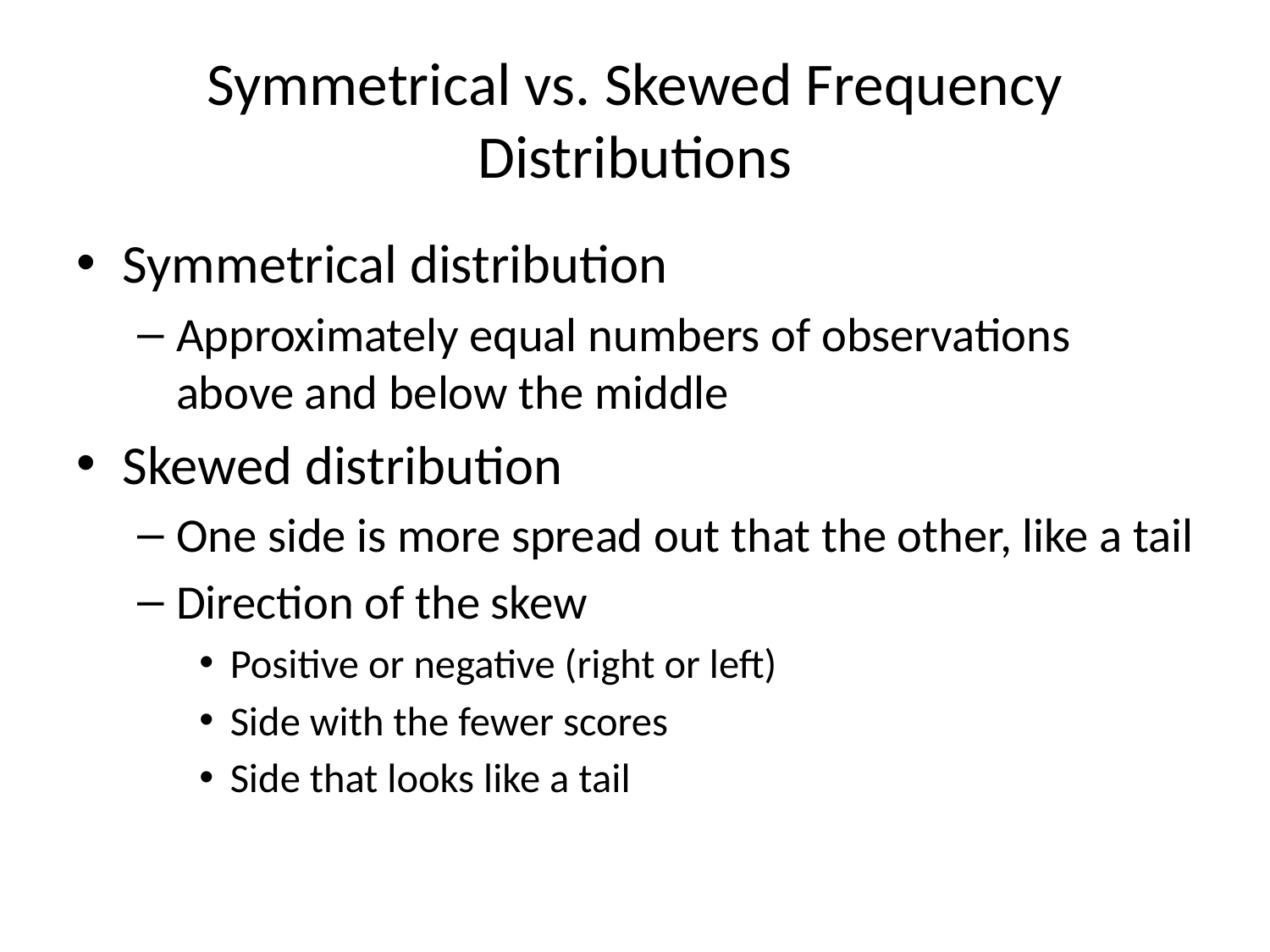

# Symmetrical vs. Skewed Frequency Distributions
Symmetrical distribution
Approximately equal numbers of observations above and below the middle
Skewed distribution
One side is more spread out that the other, like a tail
Direction of the skew
Positive or negative (right or left)
Side with the fewer scores
Side that looks like a tail